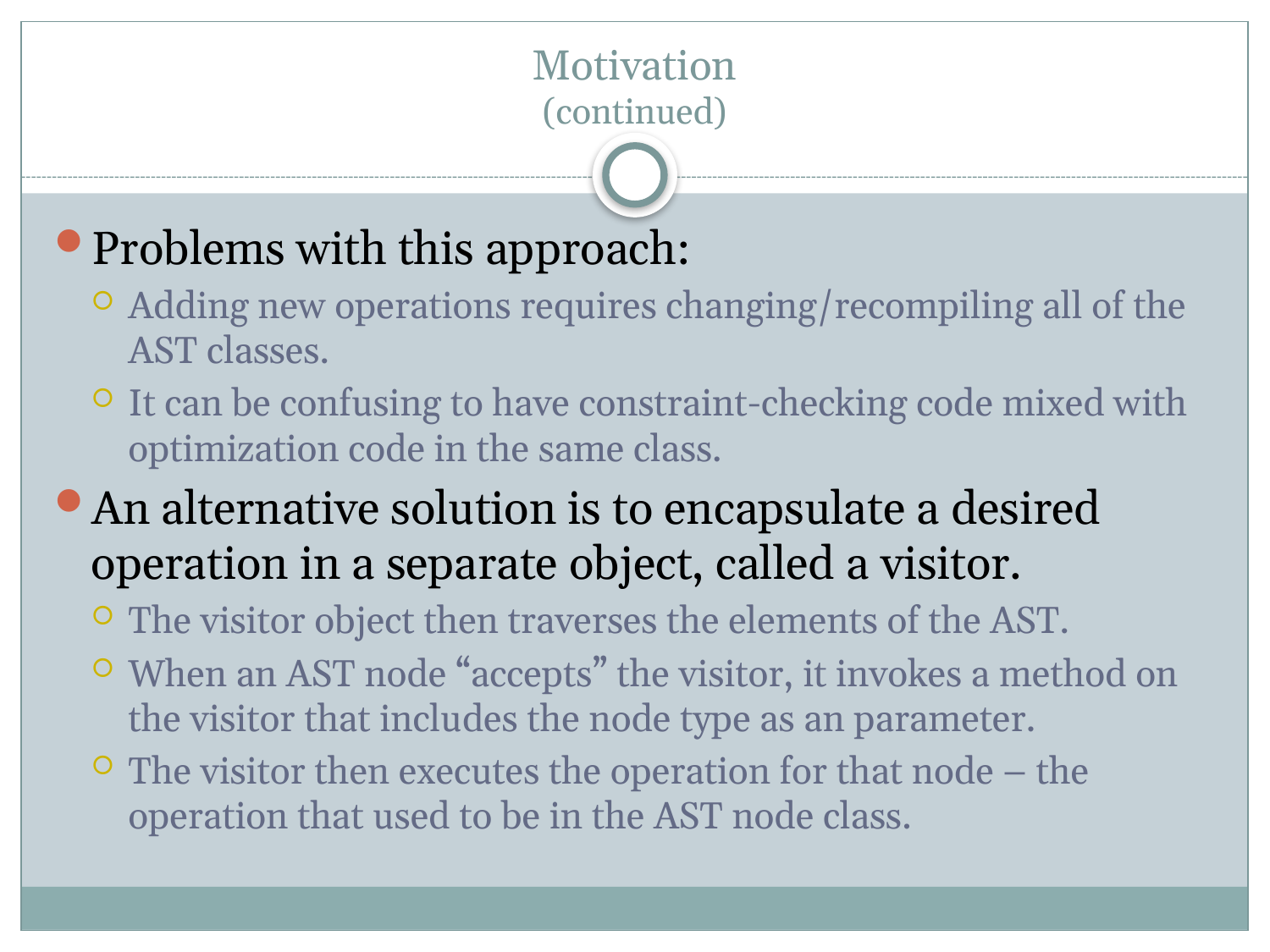

# Motivation (continued)
Problems with this approach:
Adding new operations requires changing/recompiling all of the AST classes.
It can be confusing to have constraint-checking code mixed with optimization code in the same class.
An alternative solution is to encapsulate a desired operation in a separate object, called a visitor.
The visitor object then traverses the elements of the AST.
When an AST node “accepts” the visitor, it invokes a method on the visitor that includes the node type as an parameter.
The visitor then executes the operation for that node – the operation that used to be in the AST node class.